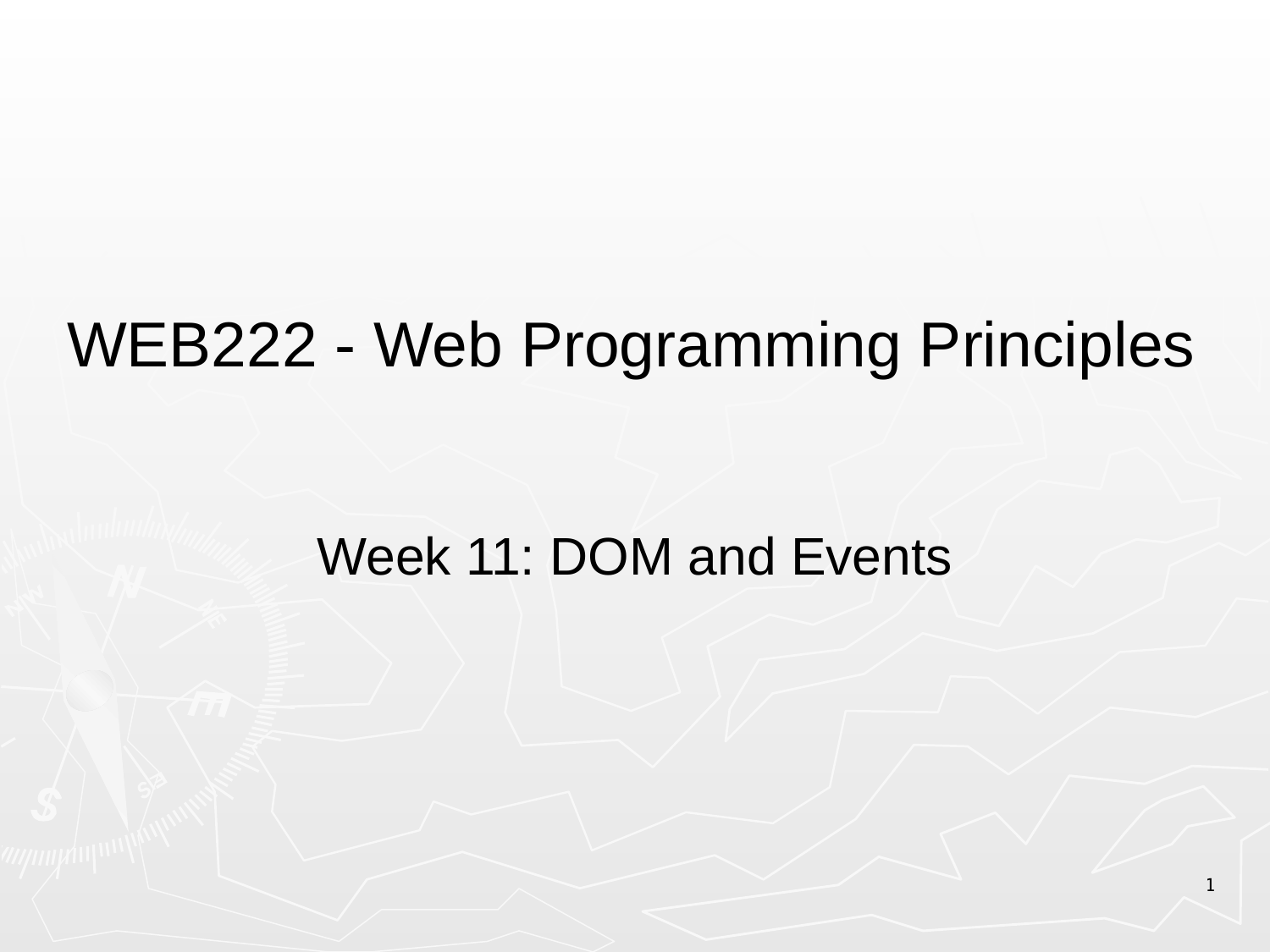

# WEB222 - Web Programming Principles
Week 11: DOM and Events
1